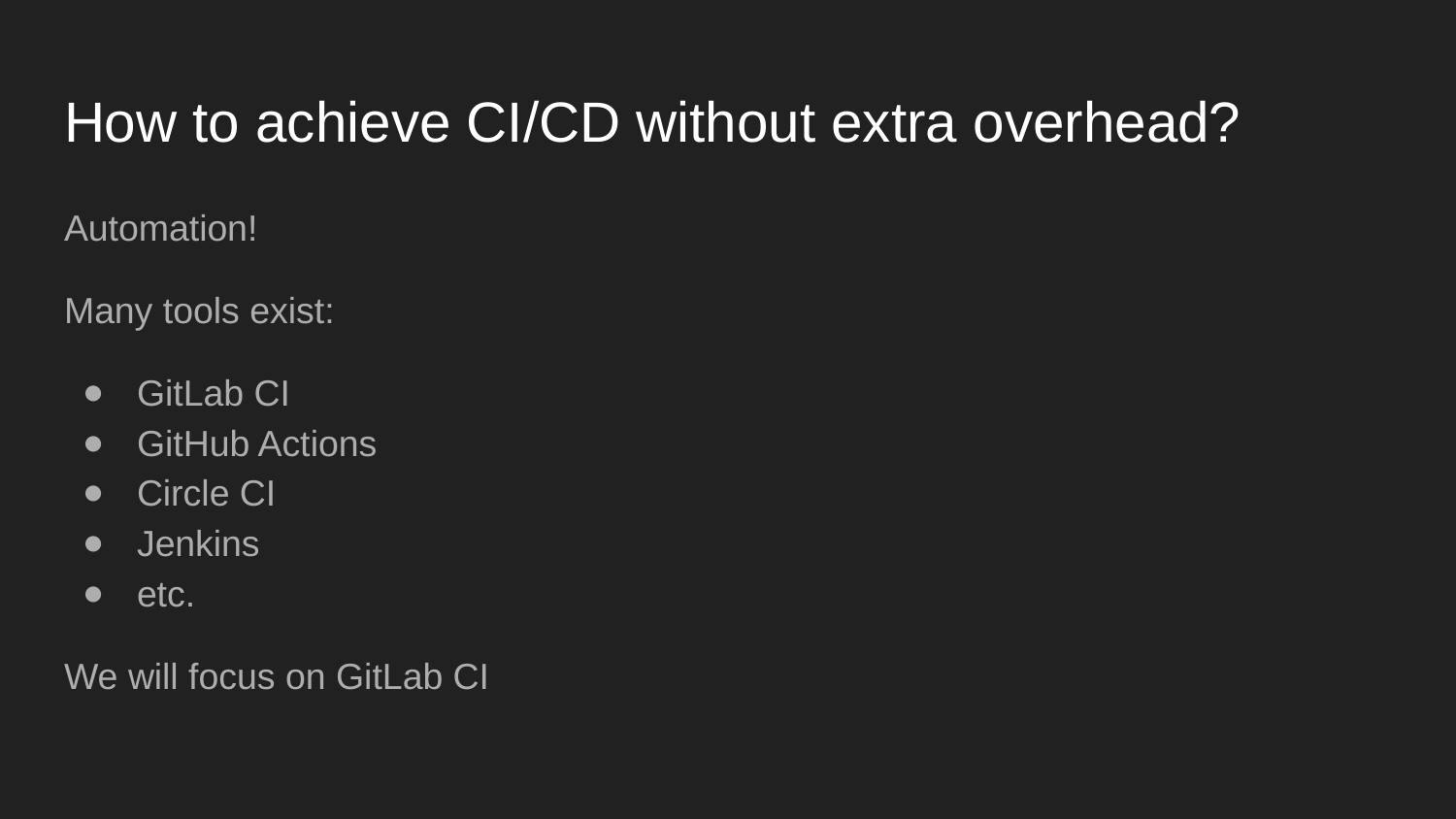

# How to achieve CI/CD without extra overhead?
Automation!
Many tools exist:
GitLab CI
GitHub Actions
Circle CI
Jenkins
etc.
We will focus on GitLab CI